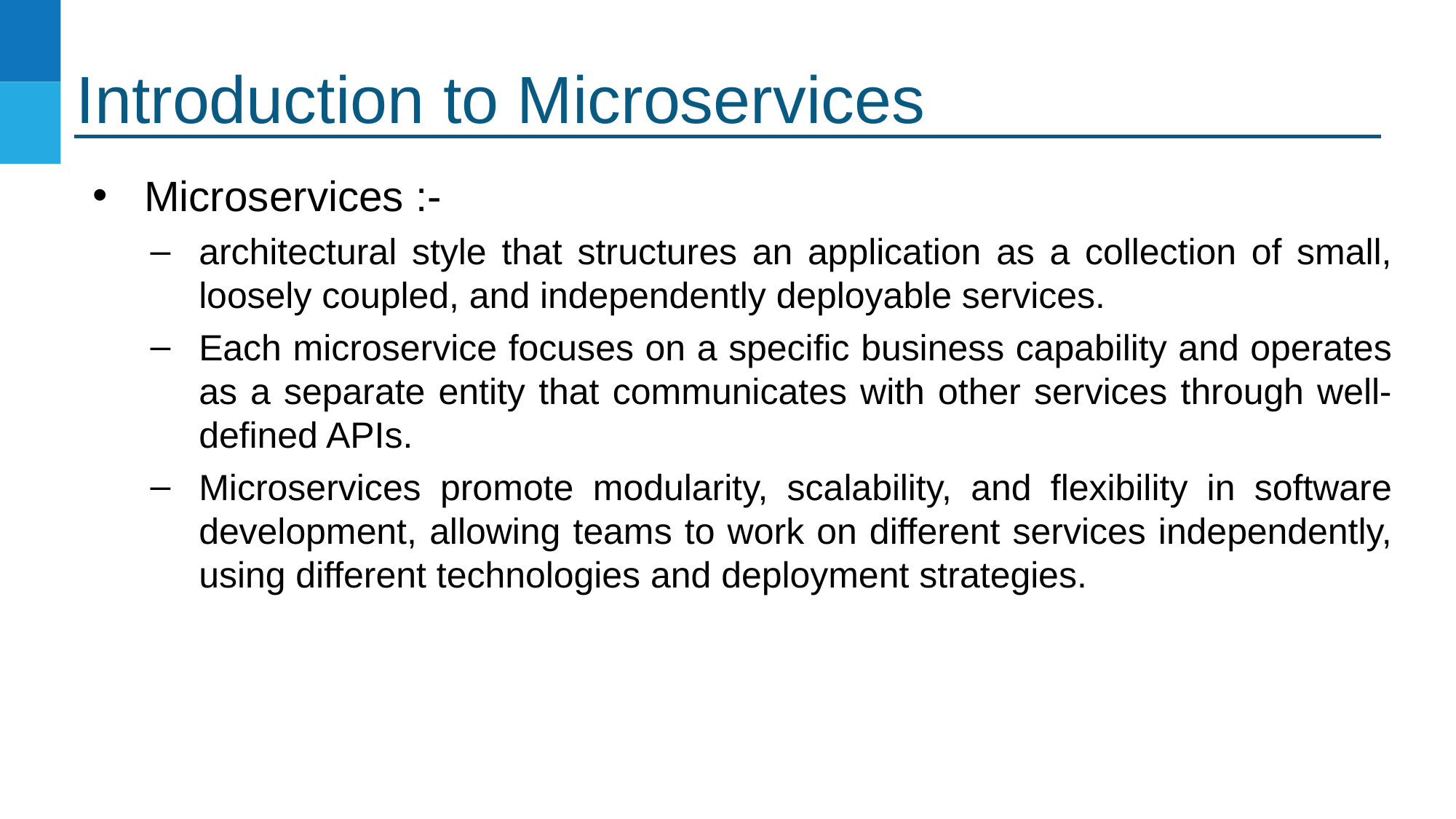

# Introduction to Microservices
Microservices :-
architectural style that structures an application as a collection of small, loosely coupled, and independently deployable services.
Each microservice focuses on a specific business capability and operates as a separate entity that communicates with other services through well-defined APIs.
Microservices promote modularity, scalability, and flexibility in software development, allowing teams to work on different services independently, using different technologies and deployment strategies.